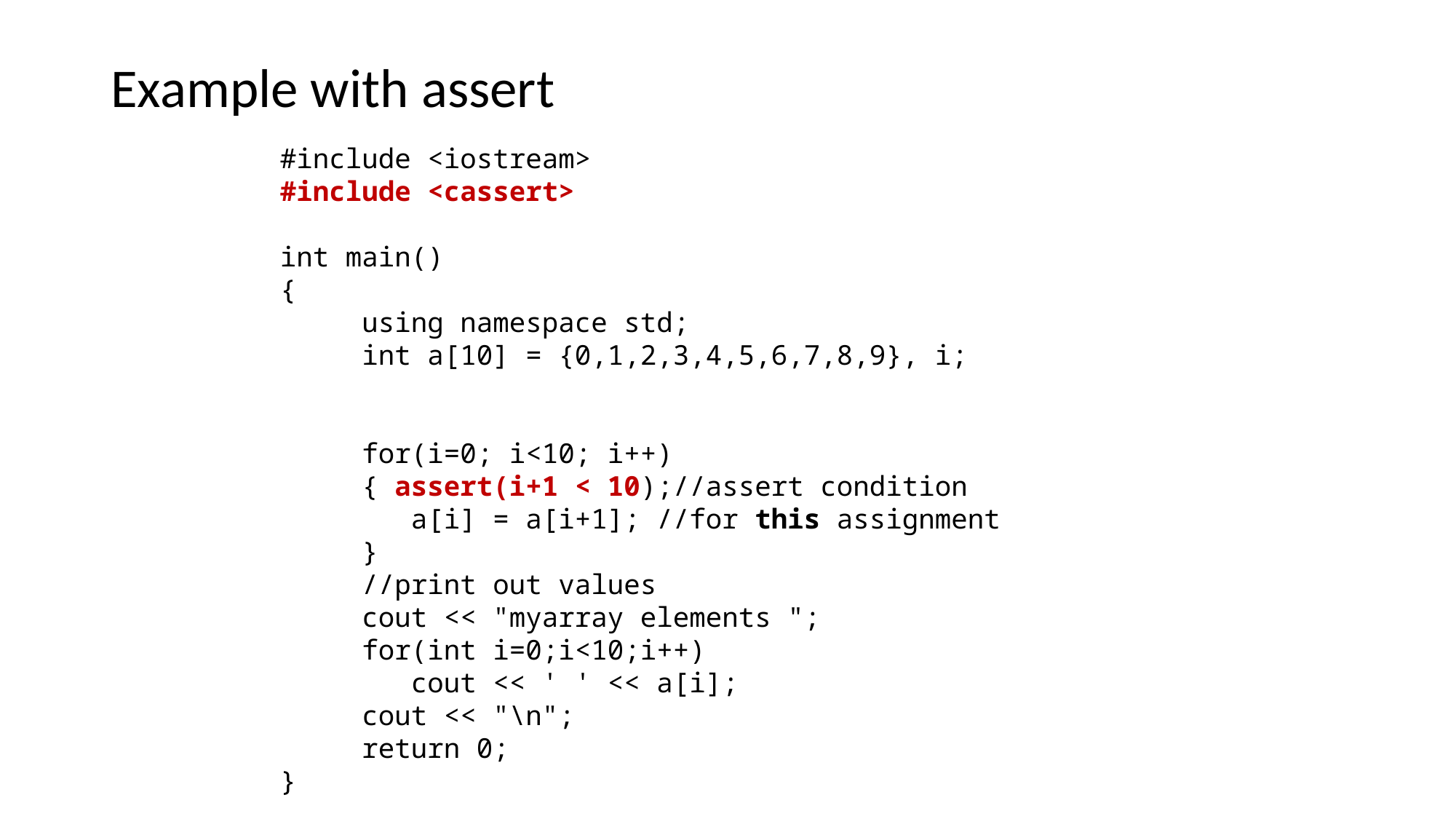

# Example with assert
#include <iostream>
#include <cassert>

int main()
{
     using namespace std;
     int a[10] = {0,1,2,3,4,5,6,7,8,9}, i;

     for(i=0; i<10; i++)
     { assert(i+1 < 10);//assert condition
        a[i] = a[i+1]; //for this assignment
     }
     //print out values
     cout << "myarray elements ";
     for(int i=0;i<10;i++)
        cout << ' ' << a[i];
     cout << "\n";
     return 0;
}